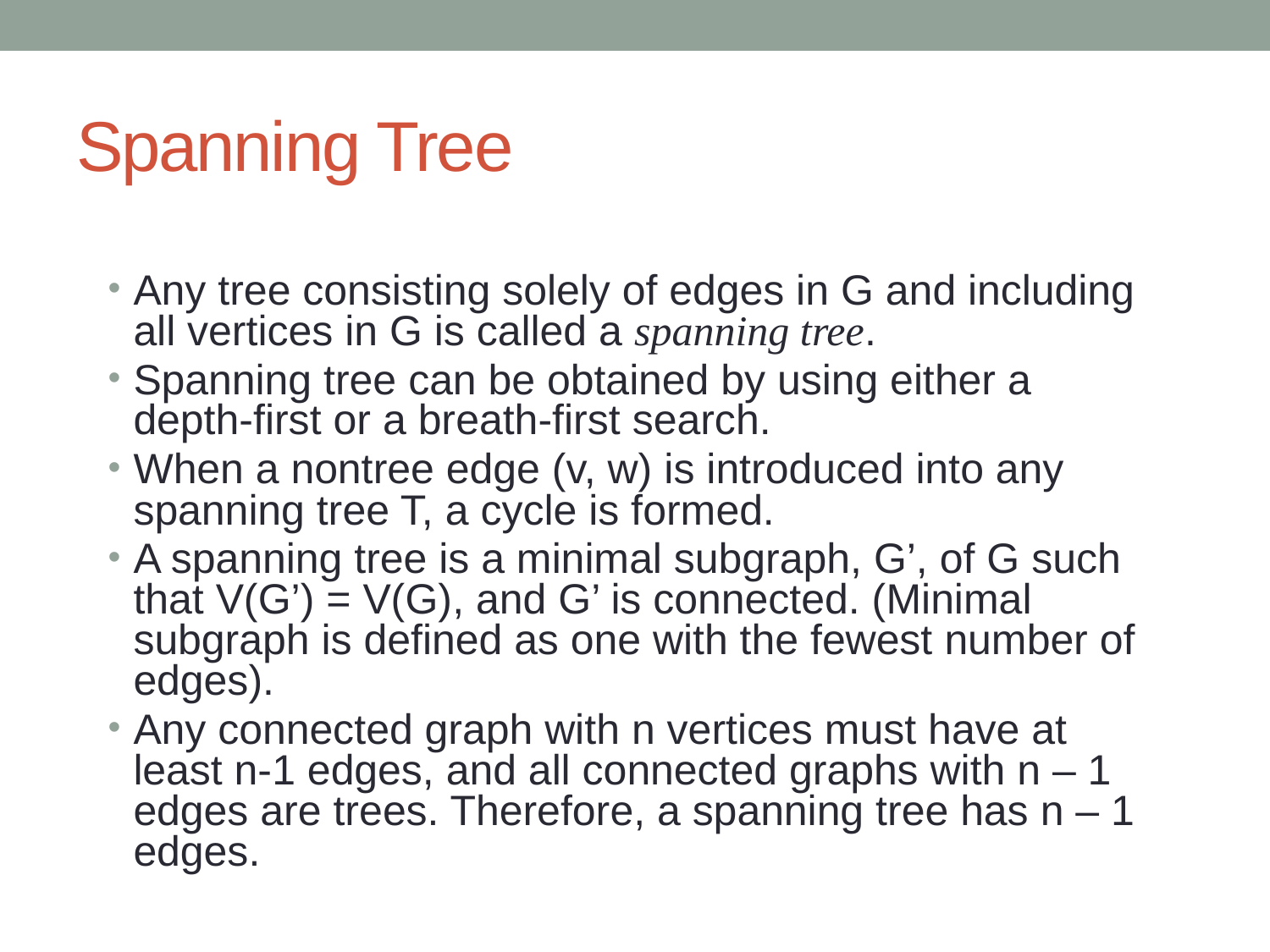

# Spanning Tree
Any tree consisting solely of edges in G and including all vertices in G is called a spanning tree.
Spanning tree can be obtained by using either a depth-first or a breath-first search.
When a nontree edge (v, w) is introduced into any spanning tree T, a cycle is formed.
A spanning tree is a minimal subgraph, G’, of G such that V(G’) = V(G), and G’ is connected. (Minimal subgraph is defined as one with the fewest number of edges).
Any connected graph with n vertices must have at least n-1 edges, and all connected graphs with n – 1 edges are trees. Therefore, a spanning tree has n – 1 edges.